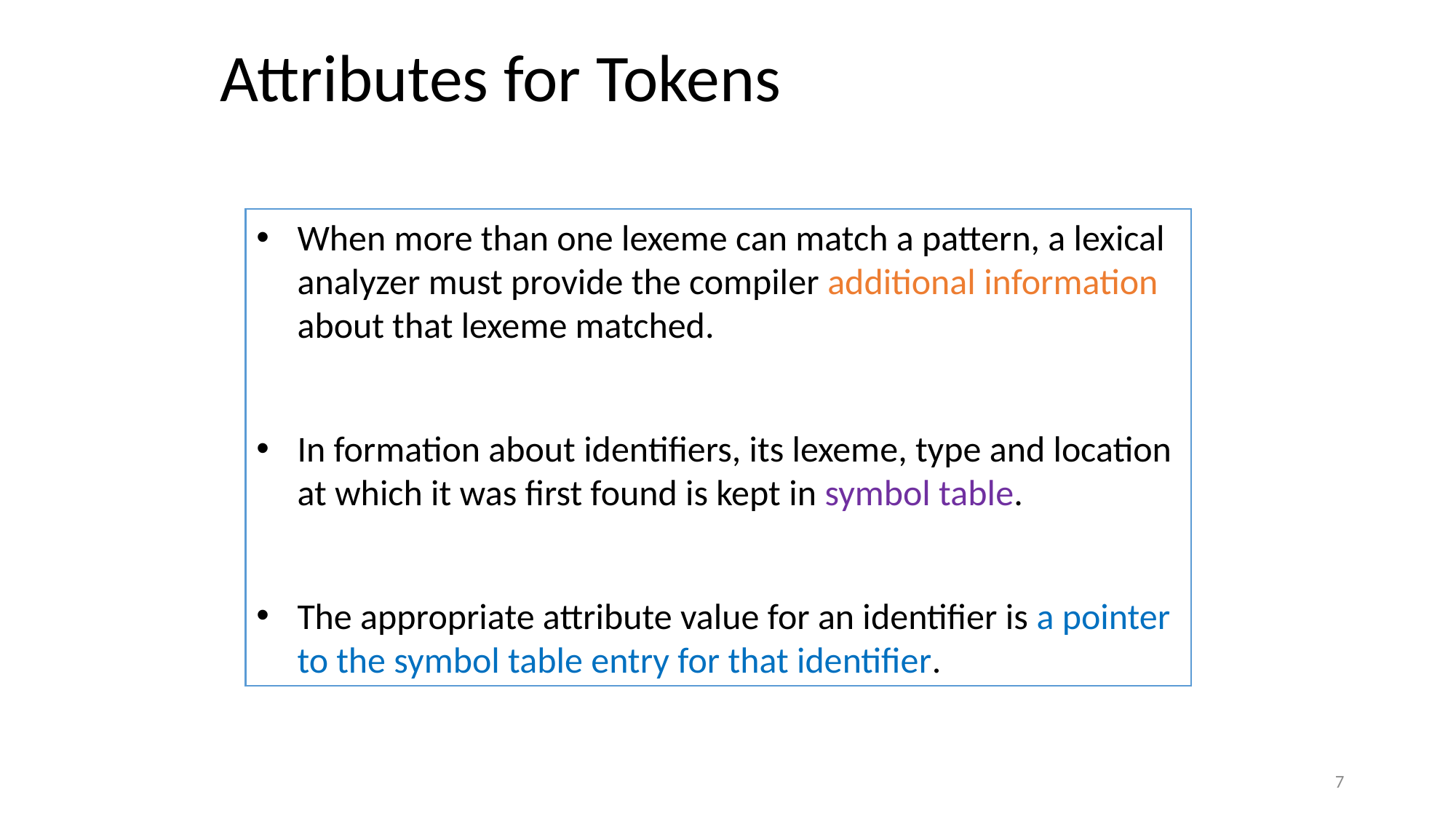

# Attributes for Tokens
When more than one lexeme can match a pattern, a lexical analyzer must provide the compiler additional information about that lexeme matched.

In formation about identifiers, its lexeme, type and location at which it was first found is kept in symbol table.

The appropriate attribute value for an identifier is a pointer to the symbol table entry for that identifier.
7